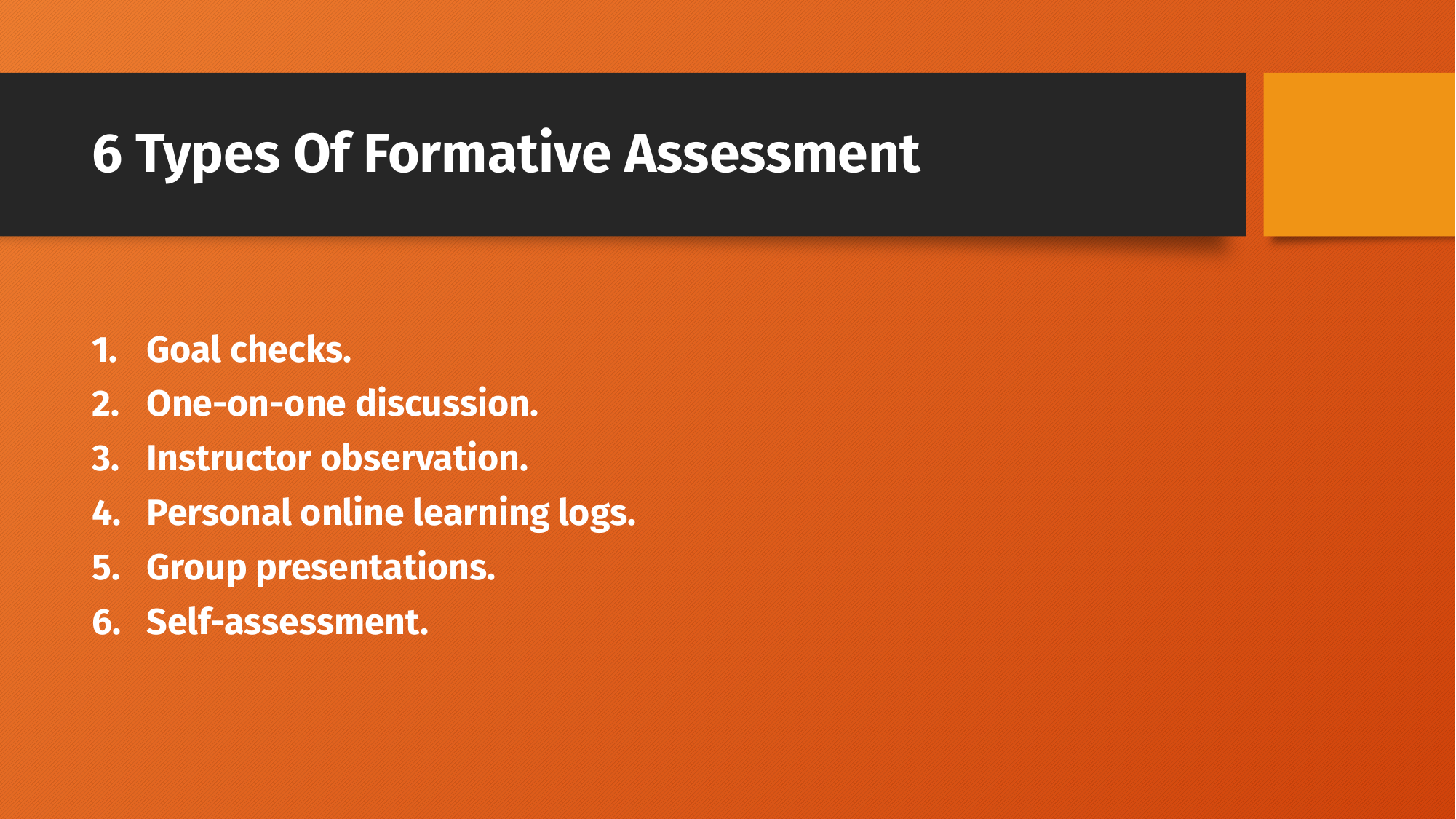

# 6 Types Of Formative Assessment
Goal checks.
One-on-one discussion.
Instructor observation.
Personal online learning logs.
Group presentations.
Self-assessment.